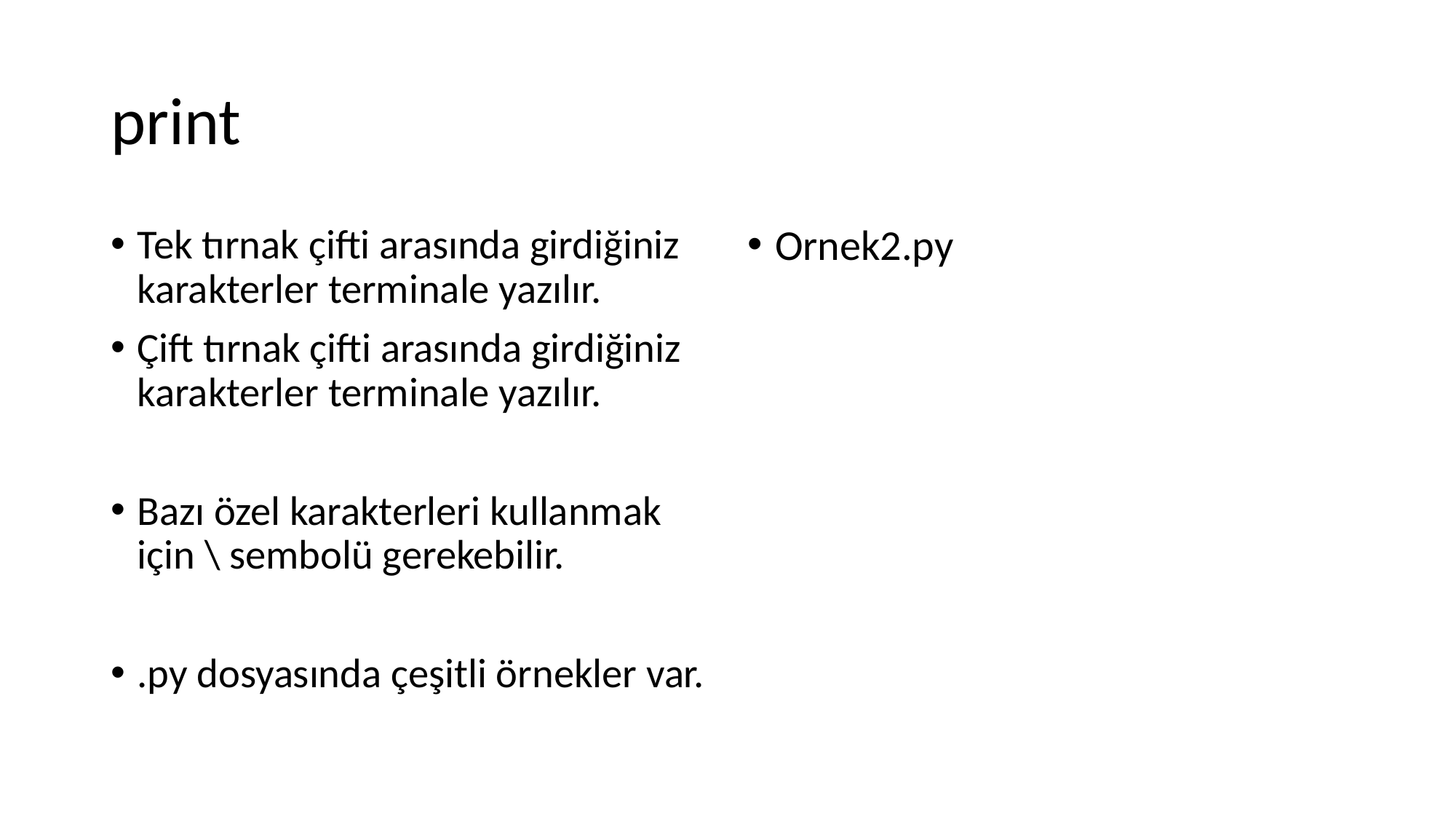

# print
Tek tırnak çifti arasında girdiğiniz karakterler terminale yazılır.
Çift tırnak çifti arasında girdiğiniz karakterler terminale yazılır.

Bazı özel karakterleri kullanmak için \ sembolü gerekebilir.

.py dosyasında çeşitli örnekler var.
Ornek2.py